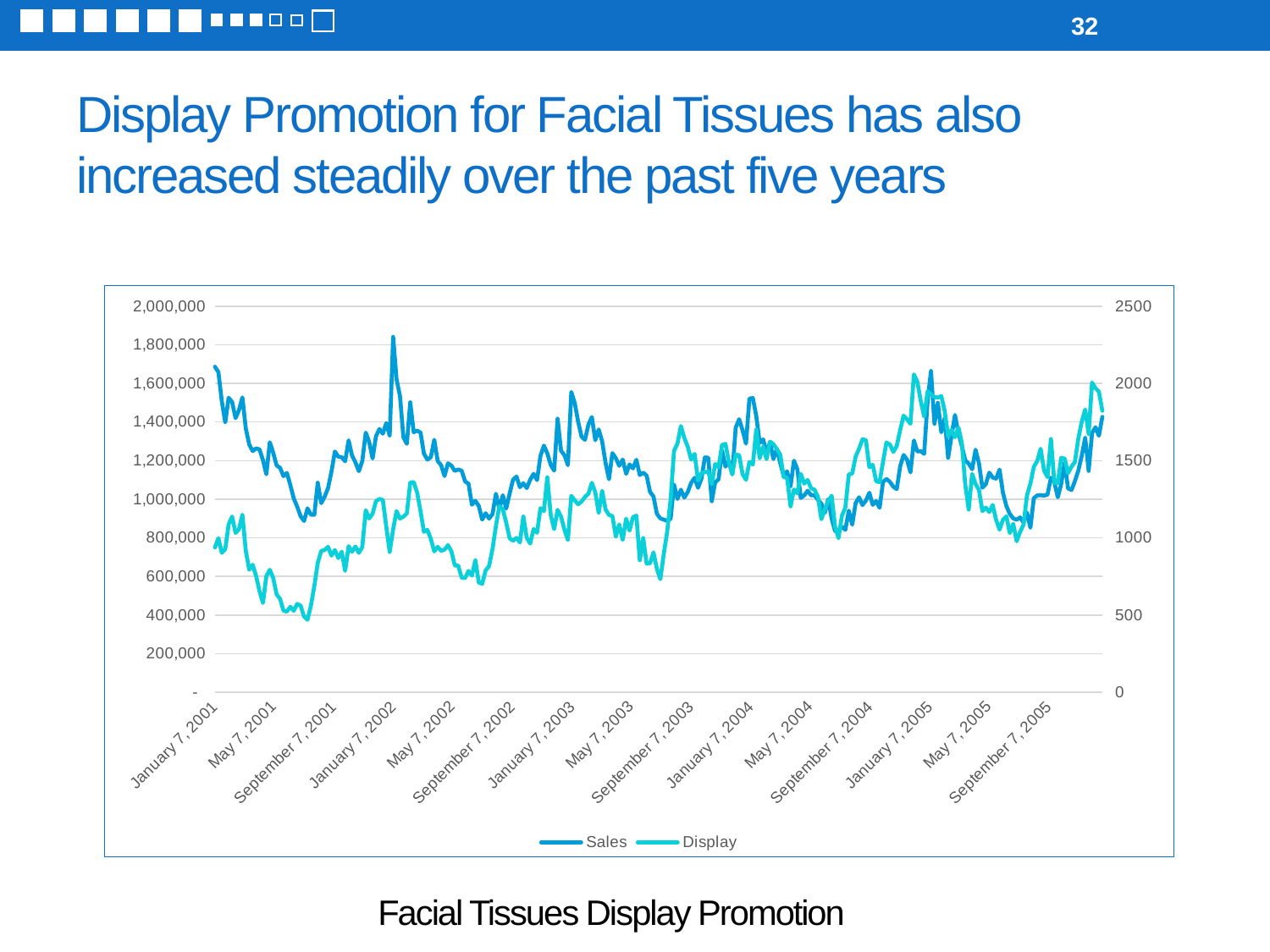

32

# Display Promotion for Facial Tissues has also increased steadily over the past five years

### Chart

| Category | Sales | Display |
|---|---|---|
| 36898 | 1686451.78 | 938.0 |
| 36905 | 1658966.04 | 998.0 |
| 36912 | 1508078.94 | 903.0 |
| 36919 | 1398130.01 | 927.0 |
| 36926 | 1525887.02 | 1087.0 |
| 36933 | 1503856.43 | 1138.0 |
| 36940 | 1419817.75 | 1032.0 |
| 36947 | 1461346.56 | 1056.0 |
| 36954 | 1527555.56 | 1150.0 |
| 36961 | 1366744.88 | 916.0 |
| 36968 | 1283202.98 | 793.0 |
| 36975 | 1249864.79 | 826.0 |
| 36982 | 1263198.67 | 753.0 |
| 36989 | 1258284.0 | 655.0 |
| 36996 | 1202650.2 | 578.0 |
| 37003 | 1129553.92 | 752.0 |
| 37010 | 1295060.28 | 793.0 |
| 37017 | 1240996.25 | 740.0 |
| 37024 | 1174656.32 | 633.0 |
| 37031 | 1163077.42 | 605.0 |
| 37038 | 1119564.91 | 528.0 |
| 37045 | 1136240.13 | 522.0 |
| 37052 | 1073581.75 | 553.0 |
| 37059 | 1004026.51 | 527.0 |
| 37066 | 961790.76 | 572.0 |
| 37073 | 911576.65 | 560.0 |
| 37080 | 887356.88 | 490.0 |
| 37087 | 952846.13 | 469.0 |
| 37094 | 920022.41 | 560.0 |
| 37101 | 919971.84 | 688.0 |
| 37108 | 1085410.38 | 837.0 |
| 37115 | 979261.48 | 915.0 |
| 37122 | 1012801.14 | 921.0 |
| 37129 | 1057934.5 | 942.0 |
| 37136 | 1143017.93 | 885.0 |
| 37143 | 1247202.44 | 921.0 |
| 37150 | 1220331.77 | 869.0 |
| 37157 | 1217704.18 | 910.0 |
| 37164 | 1196604.91 | 786.0 |
| 37171 | 1304955.89 | 946.0 |
| 37178 | 1227076.82 | 910.0 |
| 37185 | 1190918.31 | 944.0 |
| 37192 | 1145317.4 | 903.0 |
| 37199 | 1197755.24 | 941.0 |
| 37206 | 1345205.2 | 1179.0 |
| 37213 | 1297092.23 | 1125.0 |
| 37220 | 1211276.78 | 1156.0 |
| 37227 | 1326509.68 | 1238.0 |
| 37234 | 1364361.74 | 1252.0 |
| 37241 | 1339628.91 | 1245.0 |
| 37248 | 1394584.65 | 1071.0 |
| 37255 | 1328721.71 | 909.0 |
| 37262 | 1841176.03 | 1056.0 |
| 37269 | 1621241.53 | 1173.0 |
| 37276 | 1534387.68 | 1125.0 |
| 37283 | 1320920.21 | 1137.0 |
| 37290 | 1286870.19 | 1158.0 |
| 37297 | 1501924.95 | 1358.0 |
| 37304 | 1347539.73 | 1361.0 |
| 37311 | 1355790.11 | 1294.0 |
| 37318 | 1345212.08 | 1172.0 |
| 37325 | 1236230.1 | 1039.0 |
| 37332 | 1205099.94 | 1052.0 |
| 37339 | 1218097.71 | 993.0 |
| 37346 | 1307782.79 | 912.0 |
| 37353 | 1197458.21 | 942.0 |
| 37360 | 1176584.17 | 916.0 |
| 37367 | 1120496.67 | 924.0 |
| 37374 | 1186181.68 | 953.0 |
| 37381 | 1174126.4 | 913.0 |
| 37388 | 1146740.88 | 821.0 |
| 37395 | 1154494.16 | 820.0 |
| 37402 | 1147785.72 | 742.0 |
| 37409 | 1092101.08 | 739.0 |
| 37416 | 1080869.29 | 786.0 |
| 37423 | 971585.72 | 755.0 |
| 37430 | 992017.65 | 856.0 |
| 37437 | 964756.8 | 710.0 |
| 37444 | 894599.51 | 702.0 |
| 37451 | 927569.92 | 789.0 |
| 37458 | 899861.92 | 817.0 |
| 37465 | 923386.47 | 927.0 |
| 37472 | 1028415.09 | 1077.0 |
| 37479 | 948171.29 | 1205.0 |
| 37486 | 1020681.13 | 1186.0 |
| 37493 | 951531.14 | 1099.0 |
| 37500 | 1029520.35 | 997.0 |
| 37507 | 1101240.04 | 981.0 |
| 37514 | 1117420.5 | 1000.0 |
| 37521 | 1062324.5 | 970.0 |
| 37528 | 1083032.31 | 1140.0 |
| 37535 | 1057706.76 | 1000.0 |
| 37542 | 1101586.69 | 963.0 |
| 37549 | 1131493.06 | 1057.0 |
| 37556 | 1099176.85 | 1033.0 |
| 37563 | 1224359.67 | 1192.0 |
| 37570 | 1277718.51 | 1173.0 |
| 37577 | 1237865.77 | 1392.0 |
| 37584 | 1177893.87 | 1148.0 |
| 37591 | 1148422.29 | 1056.0 |
| 37598 | 1417229.74 | 1181.0 |
| 37605 | 1251035.99 | 1137.0 |
| 37612 | 1228421.52 | 1053.0 |
| 37619 | 1176600.71 | 986.0 |
| 37626 | 1555705.32 | 1272.0 |
| 37633 | 1498268.51 | 1243.0 |
| 37640 | 1401277.42 | 1217.0 |
| 37647 | 1323543.65 | 1235.0 |
| 37654 | 1308124.49 | 1265.0 |
| 37661 | 1387712.42 | 1286.0 |
| 37668 | 1425821.56 | 1356.0 |
| 37675 | 1305516.11 | 1295.0 |
| 37682 | 1361303.07 | 1161.0 |
| 37689 | 1299712.84 | 1305.0 |
| 37696 | 1188548.94 | 1184.0 |
| 37703 | 1103838.93 | 1148.0 |
| 37710 | 1238864.66 | 1141.0 |
| 37717 | 1212519.8 | 1008.0 |
| 37724 | 1173237.23 | 1087.0 |
| 37731 | 1205273.63 | 987.0 |
| 37738 | 1131715.55 | 1124.0 |
| 37745 | 1180392.16 | 1047.0 |
| 37752 | 1160059.57 | 1134.0 |
| 37759 | 1204327.04 | 1144.0 |
| 37766 | 1125275.65 | 855.0 |
| 37773 | 1138247.22 | 999.0 |
| 37780 | 1122298.39 | 833.0 |
| 37787 | 1037878.28 | 835.0 |
| 37794 | 1014136.01 | 906.0 |
| 37801 | 924188.81 | 799.0 |
| 37808 | 900533.54 | 732.0 |
| 37815 | 894430.7 | 895.0 |
| 37822 | 888181.58 | 1040.0 |
| 37829 | 898344.17 | 1248.0 |
| 37836 | 1075732.59 | 1564.0 |
| 37843 | 1001512.9 | 1610.0 |
| 37850 | 1049386.42 | 1724.0 |
| 37857 | 1008627.34 | 1647.0 |
| 37864 | 1037571.53 | 1590.0 |
| 37871 | 1085011.85 | 1506.0 |
| 37878 | 1110857.59 | 1544.0 |
| 37885 | 1059322.3 | 1371.0 |
| 37892 | 1106816.82 | 1419.0 |
| 37899 | 1216647.27 | 1426.0 |
| 37906 | 1215256.66 | 1429.0 |
| 37913 | 989470.94 | 1348.0 |
| 37920 | 1087366.19 | 1478.0 |
| 37927 | 1103613.59 | 1457.0 |
| 37934 | 1254214.88 | 1601.0 |
| 37941 | 1168894.61 | 1609.0 |
| 37948 | 1198986.48 | 1491.0 |
| 37955 | 1128969.53 | 1412.0 |
| 37962 | 1371120.87 | 1540.0 |
| 37969 | 1414769.12 | 1535.0 |
| 37976 | 1357615.33 | 1413.0 |
| 37983 | 1287784.79 | 1376.0 |
| 37990 | 1521068.67 | 1492.0 |
| 37997 | 1524553.68 | 1475.0 |
| 38004 | 1431729.57 | 1701.0 |
| 38011 | 1291041.65 | 1515.0 |
| 38018 | 1310195.25 | 1592.0 |
| 38025 | 1241054.21 | 1510.0 |
| 38032 | 1295267.72 | 1623.0 |
| 38039 | 1208148.53 | 1607.0 |
| 38046 | 1261266.94 | 1574.0 |
| 38053 | 1187271.65 | 1539.0 |
| 38060 | 1120750.95 | 1393.0 |
| 38067 | 1144592.74 | 1389.0 |
| 38074 | 1066280.44 | 1202.0 |
| 38081 | 1199738.55 | 1313.0 |
| 38088 | 1154971.66 | 1288.0 |
| 38095 | 1006531.27 | 1414.0 |
| 38102 | 1020196.75 | 1351.0 |
| 38109 | 1043717.88 | 1375.0 |
| 38116 | 1020558.0 | 1321.0 |
| 38123 | 1020398.7 | 1312.0 |
| 38130 | 996853.04 | 1266.0 |
| 38137 | 977371.8 | 1121.0 |
| 38144 | 929220.48 | 1185.0 |
| 38151 | 1000737.4 | 1237.0 |
| 38158 | 899428.98 | 1273.0 |
| 38165 | 835065.56 | 1072.0 |
| 38172 | 841032.66 | 998.0 |
| 38179 | 856847.2 | 1144.0 |
| 38186 | 841277.1 | 1196.0 |
| 38193 | 940934.38 | 1411.0 |
| 38200 | 868158.67 | 1416.0 |
| 38207 | 980057.14 | 1526.0 |
| 38214 | 1010340.17 | 1577.0 |
| 38221 | 969822.48 | 1638.0 |
| 38228 | 992842.43 | 1633.0 |
| 38235 | 1033729.04 | 1457.0 |
| 38242 | 970876.77 | 1473.0 |
| 38249 | 990783.22 | 1366.0 |
| 38256 | 955510.64 | 1361.0 |
| 38263 | 1090224.13 | 1493.0 |
| 38270 | 1104931.99 | 1618.0 |
| 38277 | 1090475.17 | 1604.0 |
| 38284 | 1064375.34 | 1556.0 |
| 38291 | 1052734.6 | 1595.0 |
| 38298 | 1171212.31 | 1699.0 |
| 38305 | 1229448.23 | 1791.0 |
| 38312 | 1204680.48 | 1767.0 |
| 38319 | 1139259.93 | 1739.0 |
| 38326 | 1304488.75 | 2058.0 |
| 38333 | 1247649.2 | 2012.0 |
| 38340 | 1249014.34 | 1887.0 |
| 38347 | 1234981.42 | 1786.0 |
| 38354 | 1510383.24 | 1949.0 |
| 38361 | 1664451.07 | 1930.0 |
| 38368 | 1391126.74 | 1911.0 |
| 38375 | 1499292.62 | 1909.0 |
| 38382 | 1346939.79 | 1918.0 |
| 38389 | 1420223.6 | 1822.0 |
| 38396 | 1214416.15 | 1656.0 |
| 38403 | 1328699.04 | 1699.0 |
| 38410 | 1436489.36 | 1652.0 |
| 38417 | 1342961.12 | 1714.0 |
| 38424 | 1275589.03 | 1614.0 |
| 38431 | 1201259.98 | 1342.0 |
| 38438 | 1184950.23 | 1183.0 |
| 38445 | 1155231.88 | 1414.0 |
| 38452 | 1256663.35 | 1349.0 |
| 38459 | 1185365.95 | 1310.0 |
| 38466 | 1059660.83 | 1173.0 |
| 38473 | 1078681.15 | 1196.0 |
| 38480 | 1137811.64 | 1167.0 |
| 38487 | 1112251.99 | 1213.0 |
| 38494 | 1106884.13 | 1117.0 |
| 38501 | 1153506.4 | 1053.0 |
| 38508 | 1033744.1 | 1117.0 |
| 38515 | 964611.33 | 1139.0 |
| 38522 | 923762.76 | 1031.0 |
| 38529 | 900869.49 | 1091.0 |
| 38536 | 893741.6 | 978.0 |
| 38543 | 905842.05 | 1038.0 |
| 38550 | 878898.53 | 1086.0 |
| 38557 | 931147.13 | 1274.0 |
| 38564 | 852486.97 | 1351.0 |
| 38571 | 1005334.48 | 1459.0 |
| 38578 | 1019876.55 | 1498.0 |
| 38585 | 1020650.22 | 1577.0 |
| 38592 | 1018967.47 | 1436.0 |
| 38599 | 1023542.16 | 1393.0 |
| 38606 | 1111801.87 | 1640.0 |
| 38613 | 1087761.96 | 1357.0 |
| 38620 | 1010130.57 | 1355.0 |
| 38627 | 1078923.81 | 1519.0 |
| 38634 | 1190328.71 | 1513.0 |
| 38641 | 1055947.67 | 1419.0 |
| 38648 | 1047568.68 | 1461.0 |
| 38655 | 1093721.59 | 1491.0 |
| 38662 | 1148791.76 | 1644.0 |
| 38669 | 1224710.04 | 1752.0 |
| 38676 | 1319682.33 | 1831.0 |
| 38683 | 1146839.49 | 1673.0 |
| 38690 | 1342836.69 | 2006.0 |
| 38697 | 1372992.91 | 1969.0 |
| 38704 | 1328931.4 | 1946.0 |
| 38711 | 1427009.49 | 1823.0 |
Facial Tissues Display Promotion